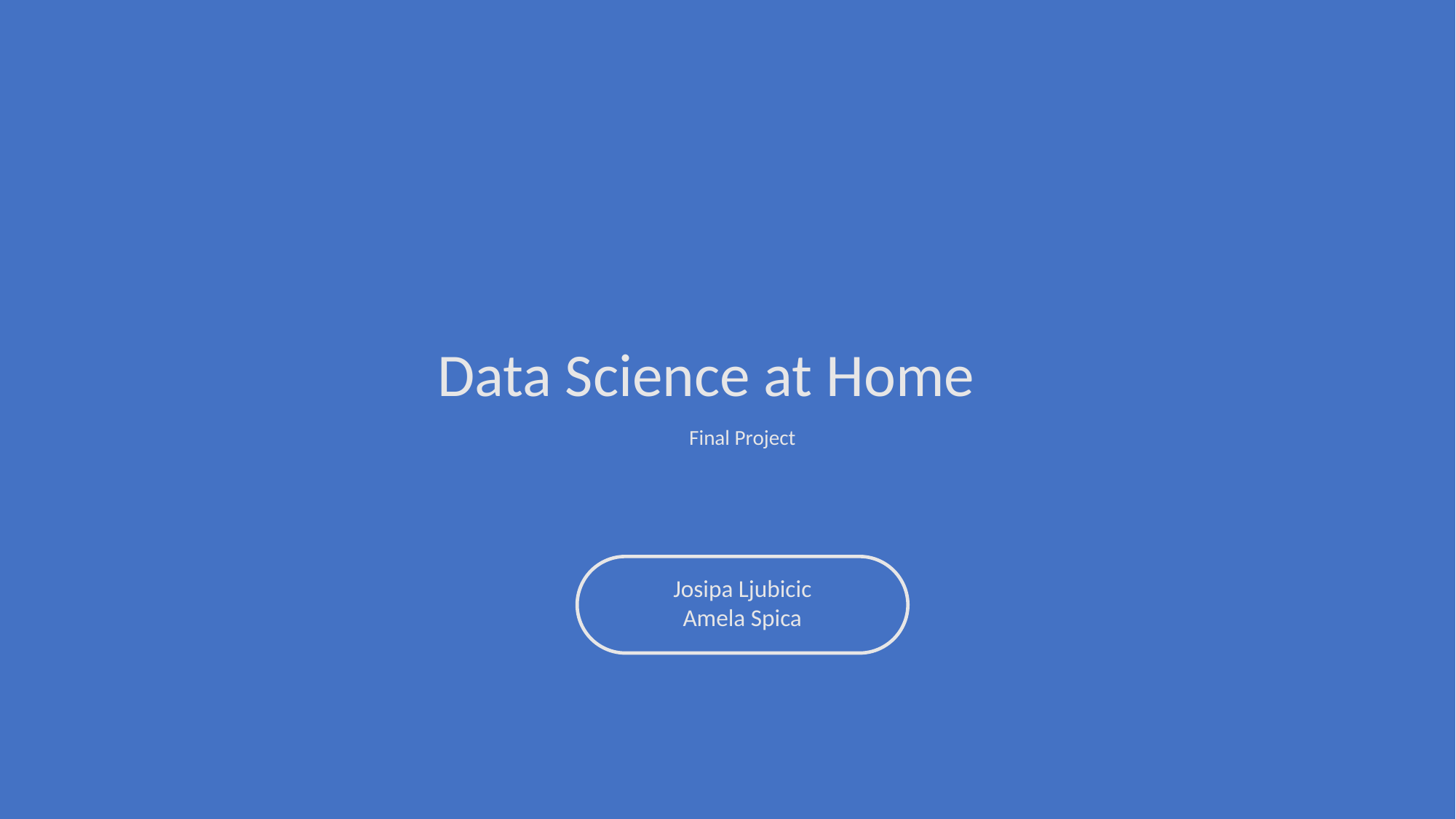

Data Science at Home
Final Project

Josipa Ljubicic
Amela Spica